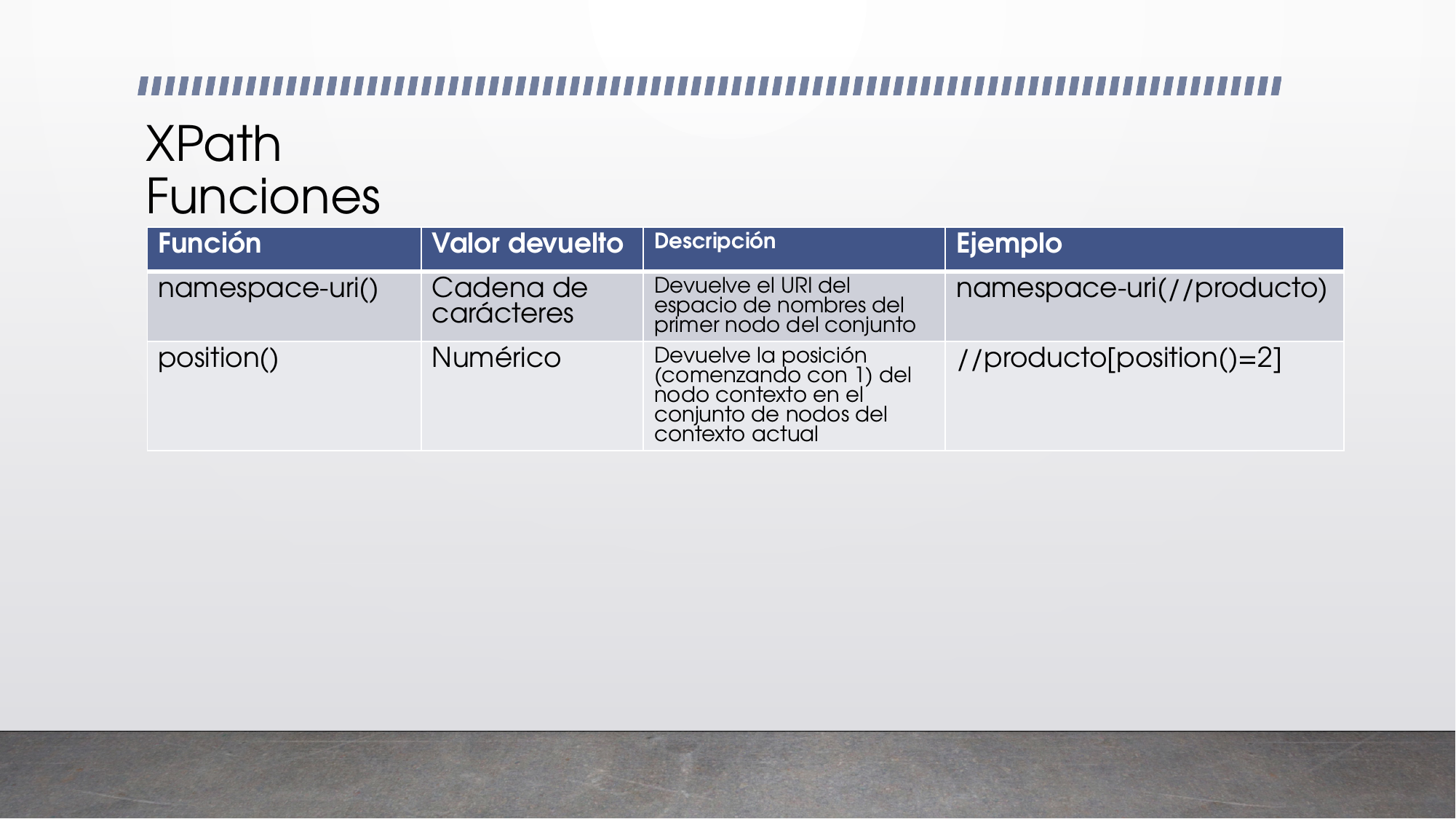

# XPath Funciones
| Función | Valor devuelto | Descripción | Ejemplo |
| --- | --- | --- | --- |
| namespace-uri() | Cadena de carácteres | Devuelve el URI del espacio de nombres del primer nodo del conjunto | namespace-uri(//producto) |
| position() | Numérico | Devuelve la posición (comenzando con 1) del nodo contexto en el conjunto de nodos del contexto actual | //producto[position()=2] |